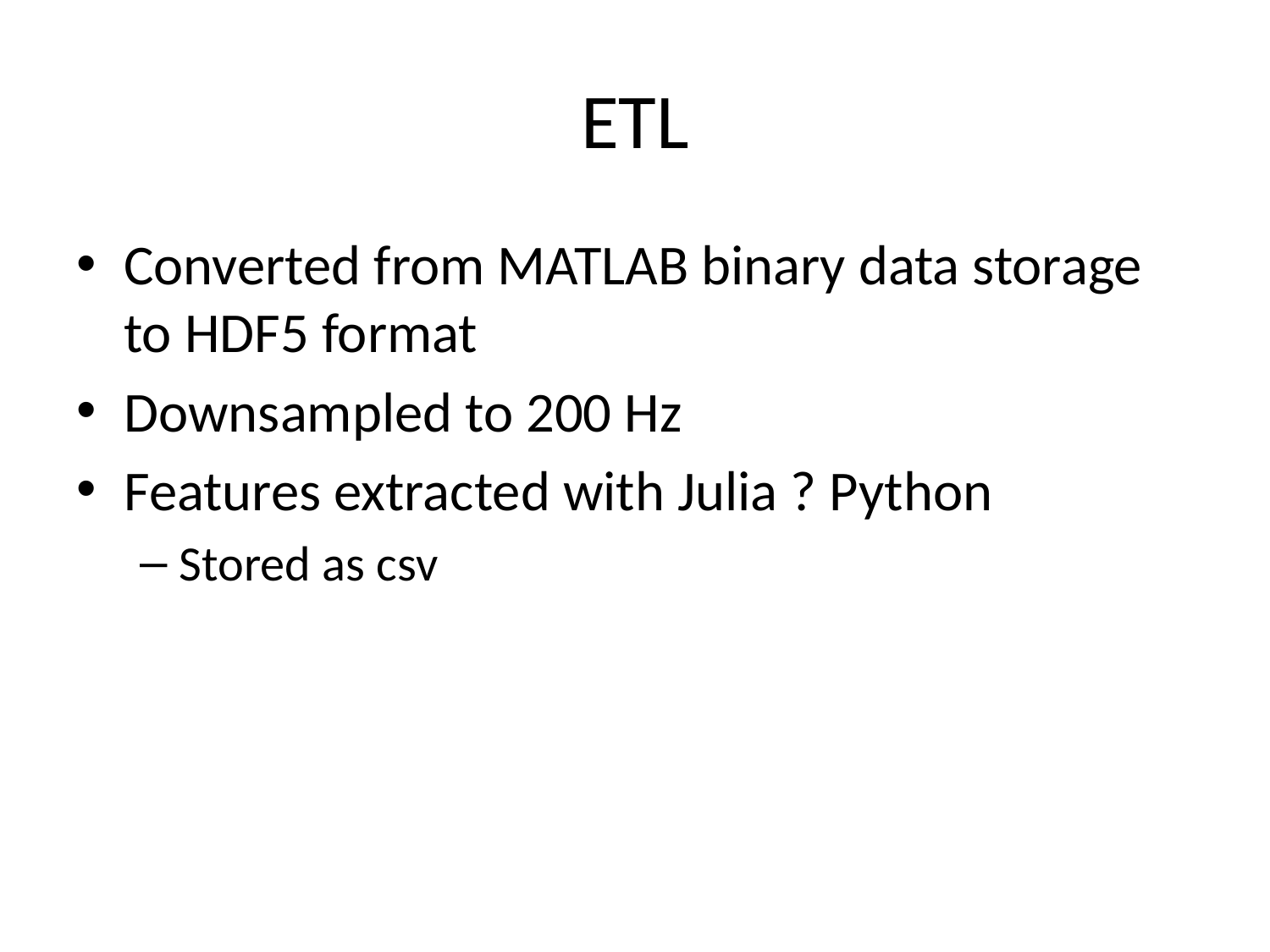

# ETL
Converted from MATLAB binary data storage to HDF5 format
Downsampled to 200 Hz
Features extracted with Julia ? Python
Stored as csv